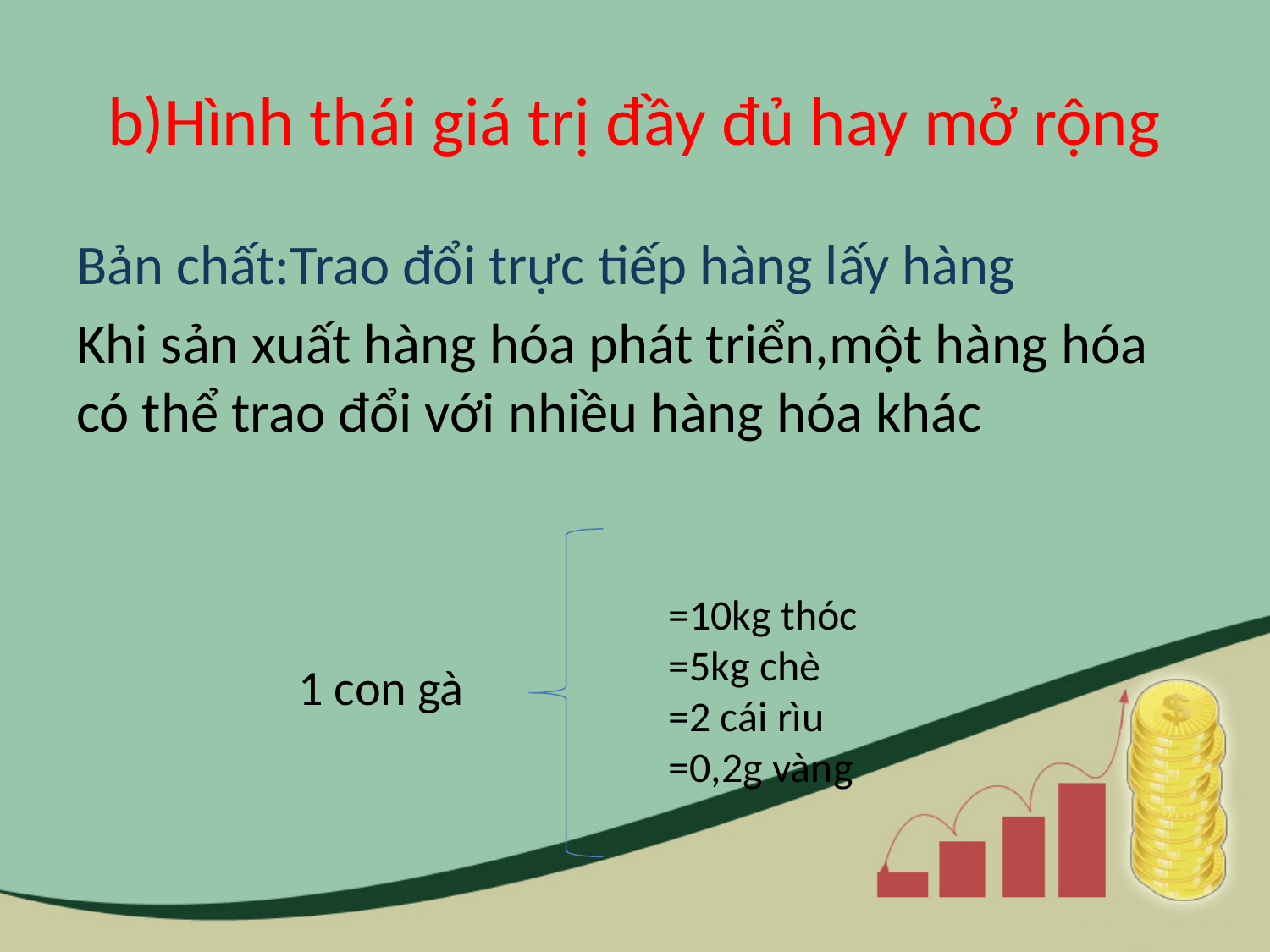

# b)Hình thái giá trị đầy đủ hay mở rộng
Bản chất:Trao đổi trực tiếp hàng lấy hàng
Khi sản xuất hàng hóa phát triển,một hàng hóa có thể trao đổi với nhiều hàng hóa khác

1 con gà

=10kg thóc
=5kg chè
=2 cái rìu
=0,2g vàng